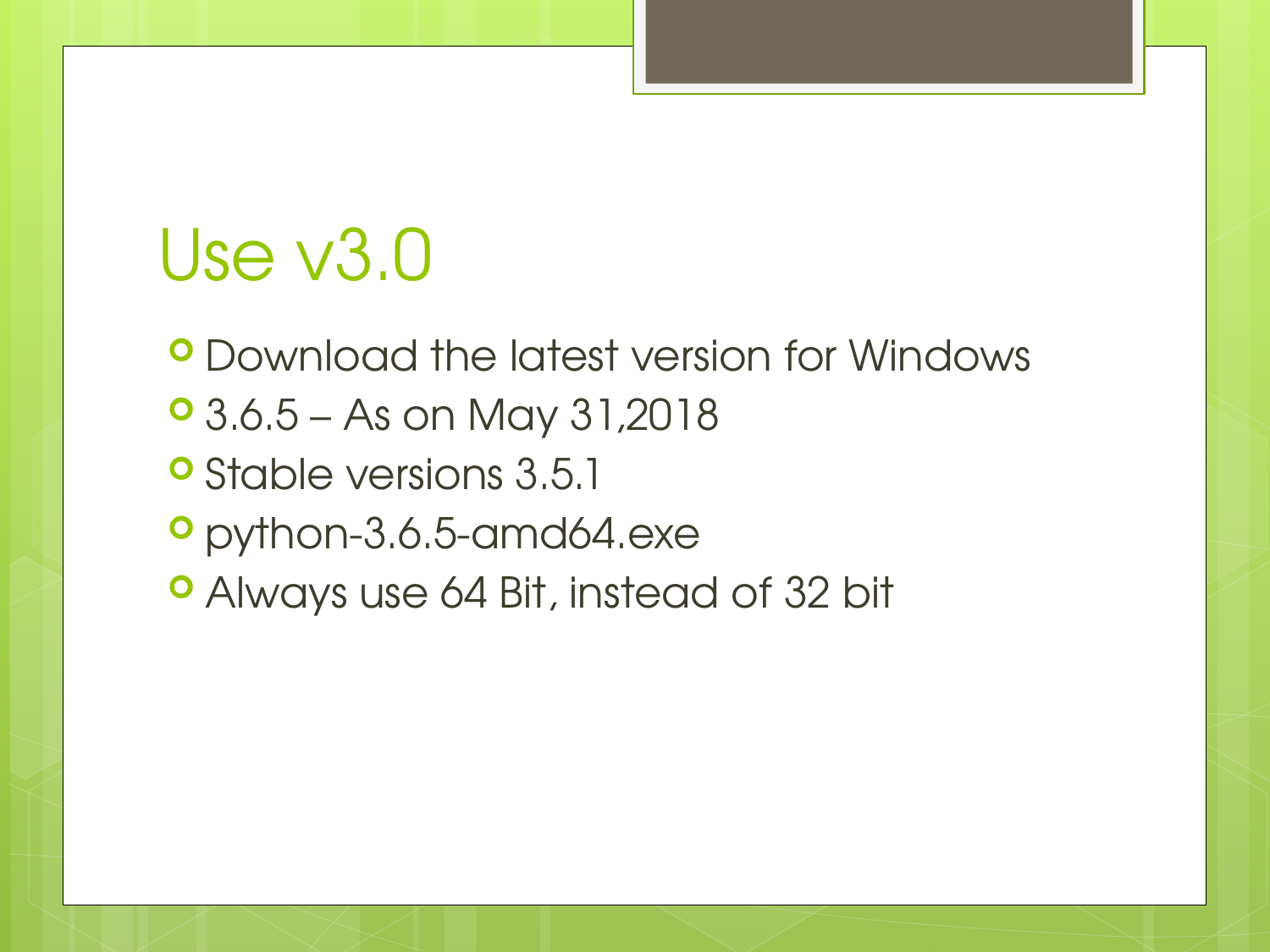

# Use v3.0
Download the latest version for Windows
3.6.5 – As on May 31,2018
Stable versions 3.5.1
python-3.6.5-amd64.exe
Always use 64 Bit, instead of 32 bit